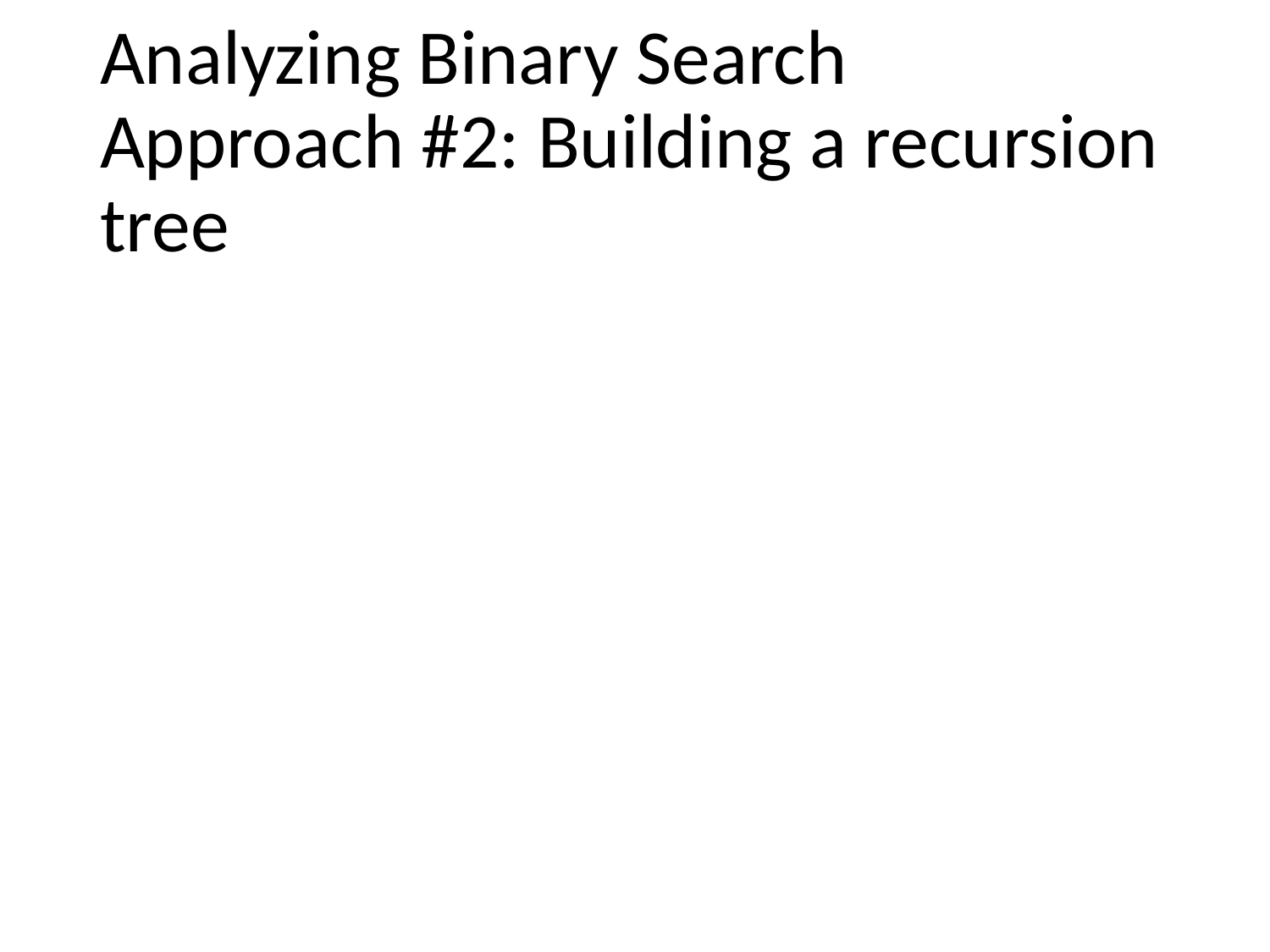

# Analyzing Binary Search Approach #2: Building a recursion tree